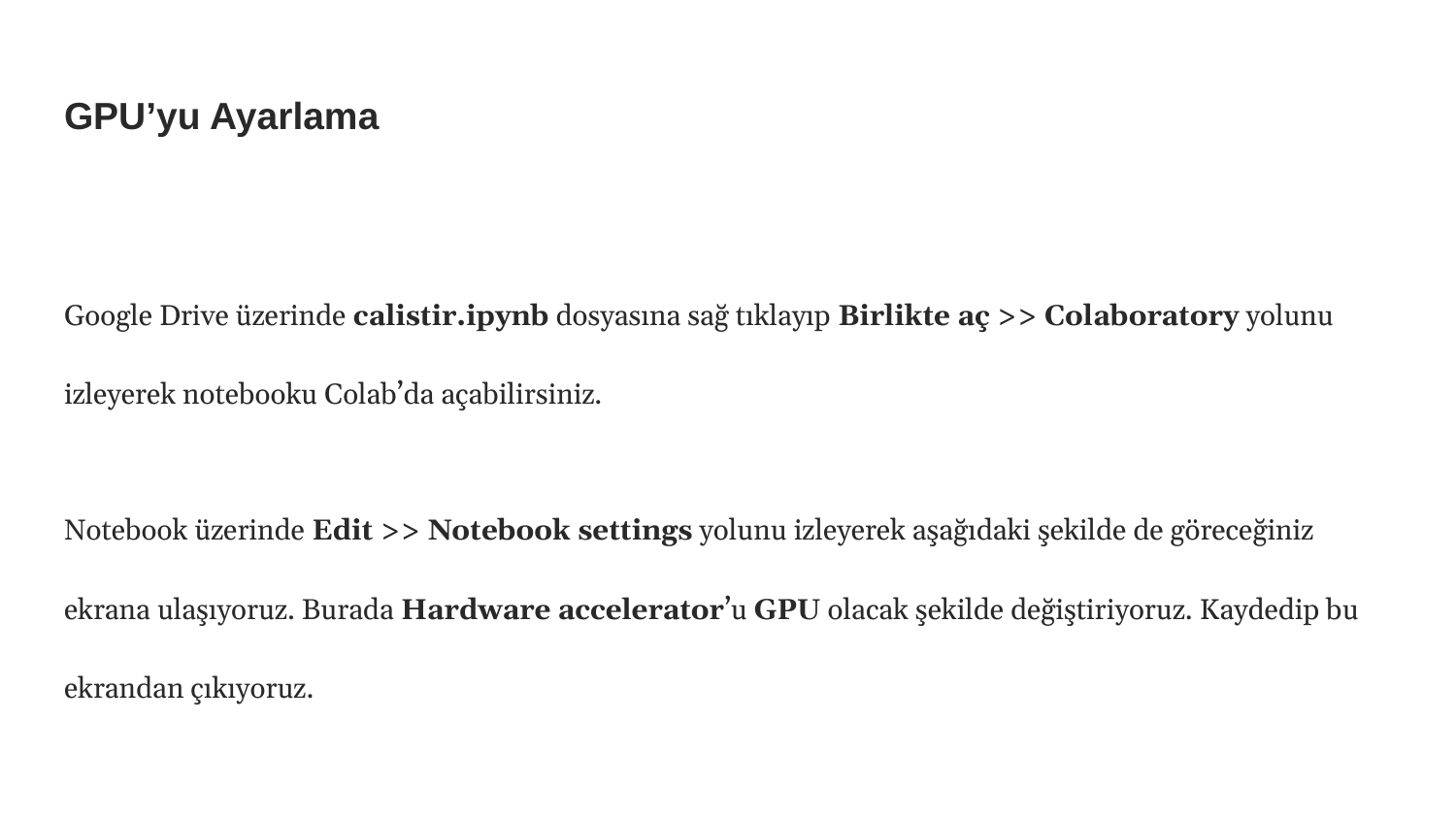

# GPU’yu Ayarlama

Google Drive üzerinde calistir.ipynb dosyasına sağ tıklayıp Birlikte aç >> Colaboratory yolunu izleyerek notebooku Colab’da açabilirsiniz.
Notebook üzerinde Edit >> Notebook settings yolunu izleyerek aşağıdaki şekilde de göreceğiniz ekrana ulaşıyoruz. Burada Hardware accelerator’u GPU olacak şekilde değiştiriyoruz. Kaydedip bu ekrandan çıkıyoruz.